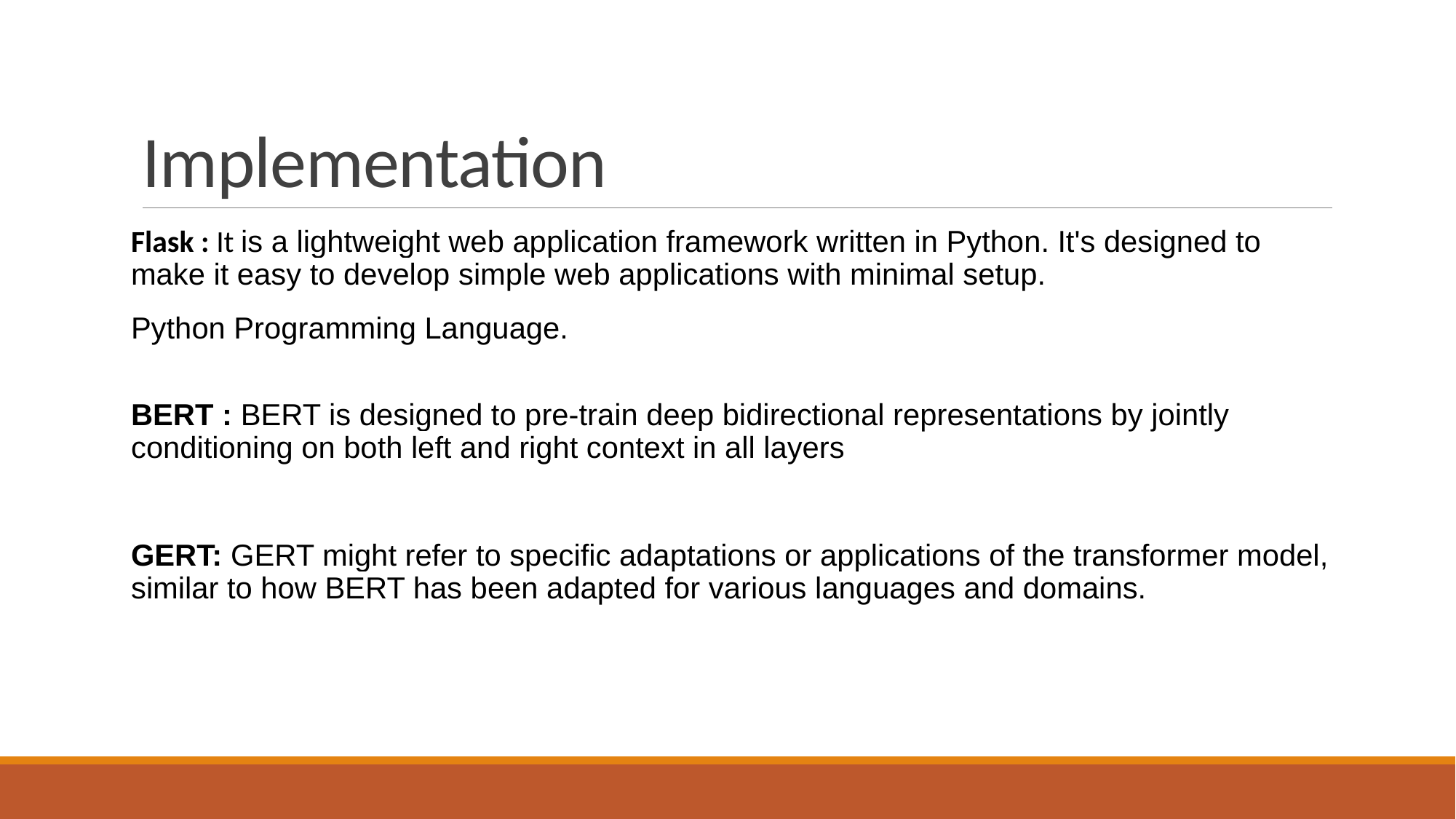

# Implementation
Flask : It is a lightweight web application framework written in Python. It's designed to make it easy to develop simple web applications with minimal setup.
Python Programming Language.
BERT : BERT is designed to pre-train deep bidirectional representations by jointly conditioning on both left and right context in all layers

GERT: GERT might refer to specific adaptations or applications of the transformer model, similar to how BERT has been adapted for various languages and domains.